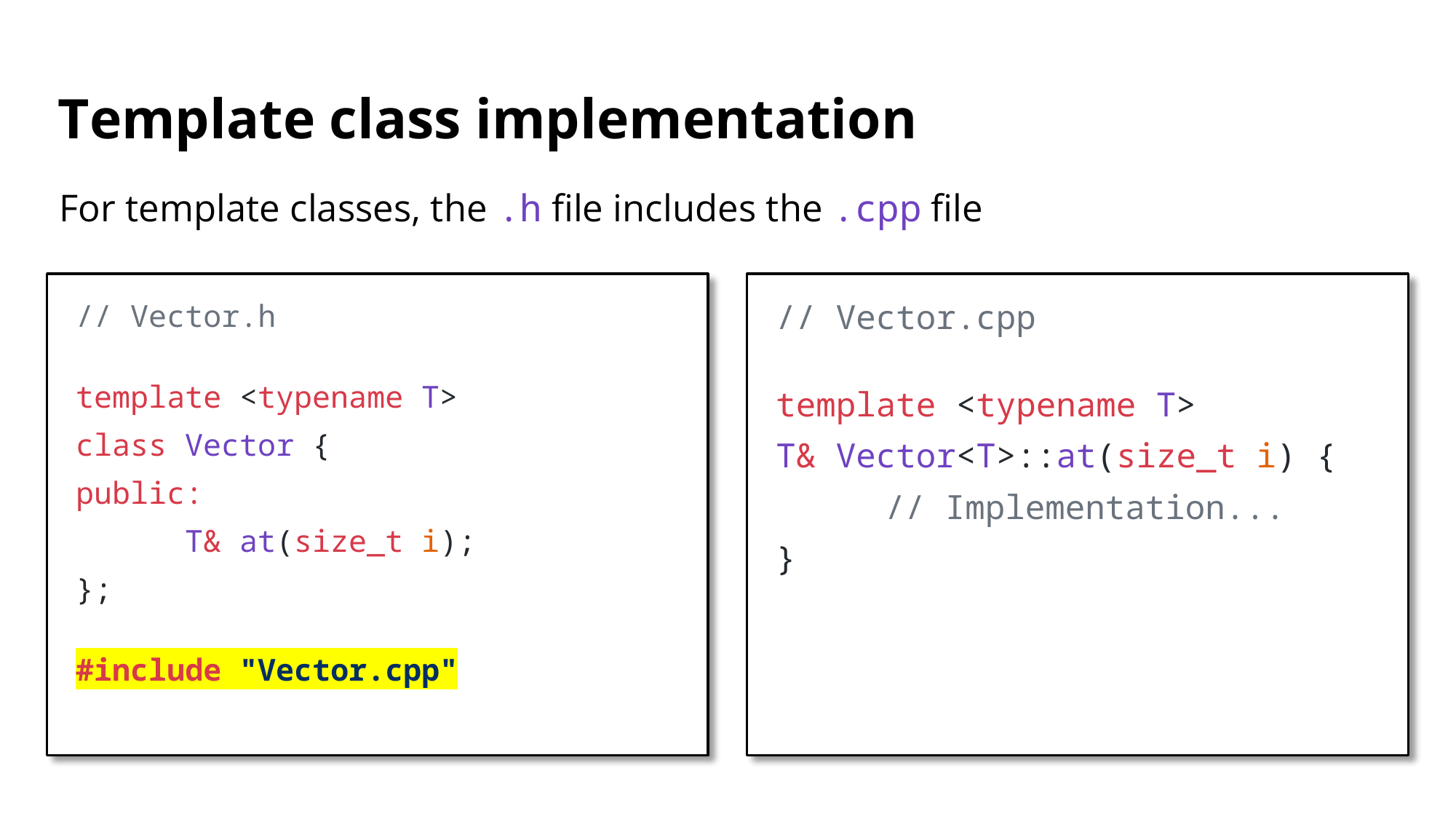

# Template class implementation
For template classes, the .h file includes the .cpp file
// Vector.cpp
template <typename T>
T& Vector<T>::at(size_t i) {
	// Implementation...
}
// Vector.h
template <typename T>
class Vector {
public:
	T& at(size_t i);
};
#include "Vector.cpp"